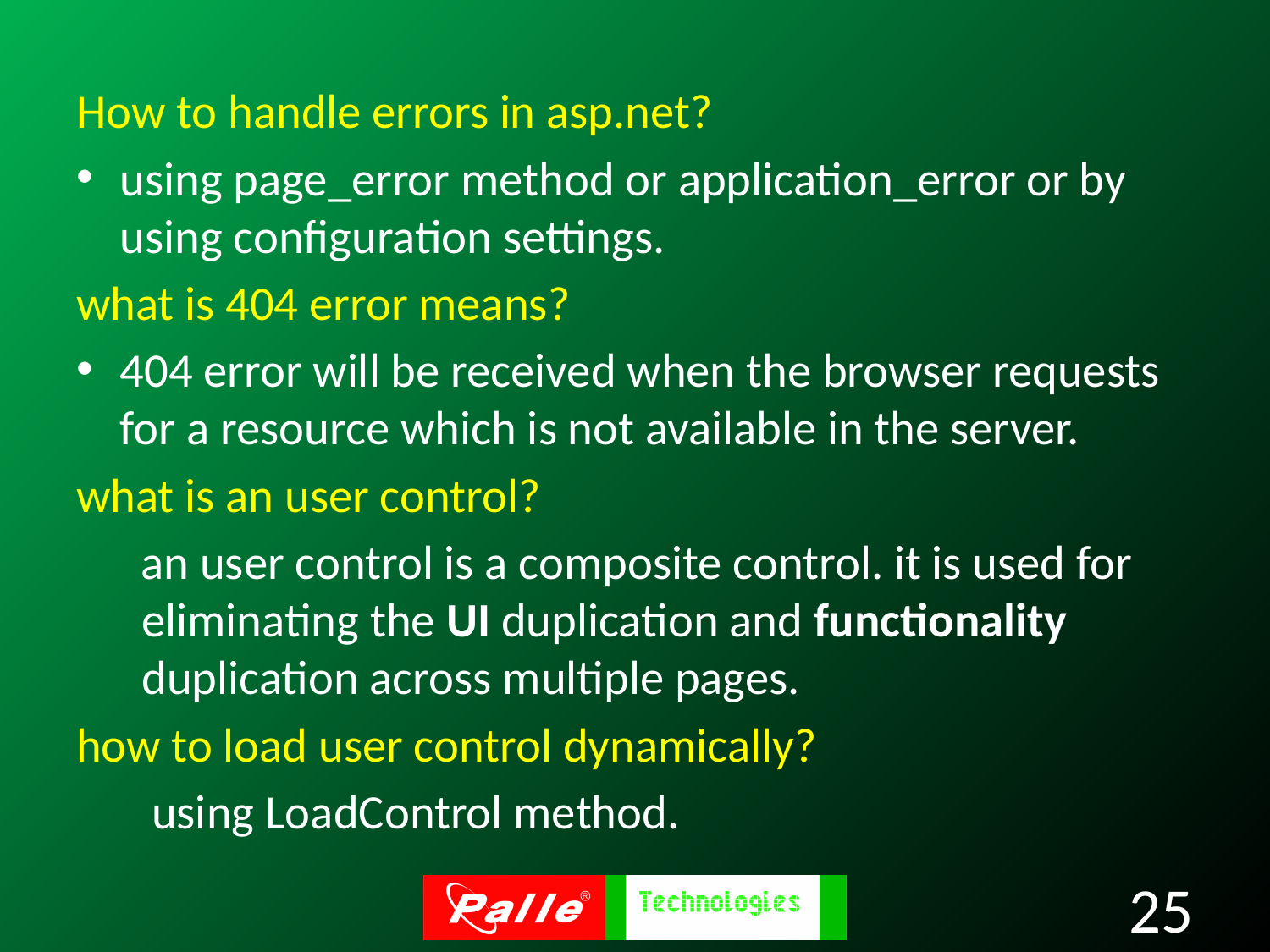

How to handle errors in asp.net?
using page_error method or application_error or by using configuration settings.
what is 404 error means?
404 error will be received when the browser requests for a resource which is not available in the server.
what is an user control?
      an user control is a composite control. it is used for eliminating the UI duplication and functionality duplication across multiple pages.
how to load user control dynamically?
       using LoadControl method.

25